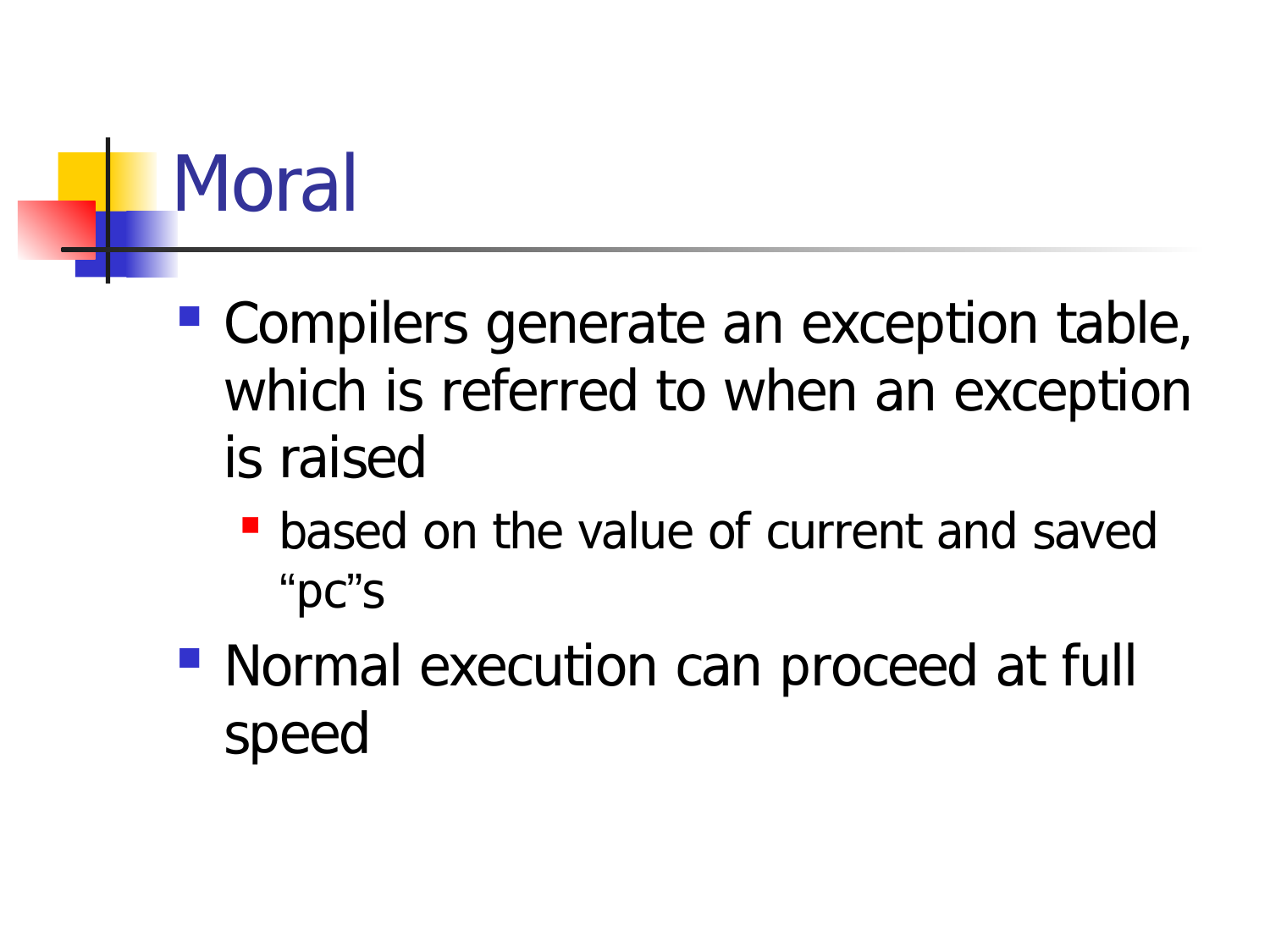

# Moral
Compilers generate an exception table, which is referred to when an exception is raised
based on the value of current and saved “pc”s
Normal execution can proceed at full speed